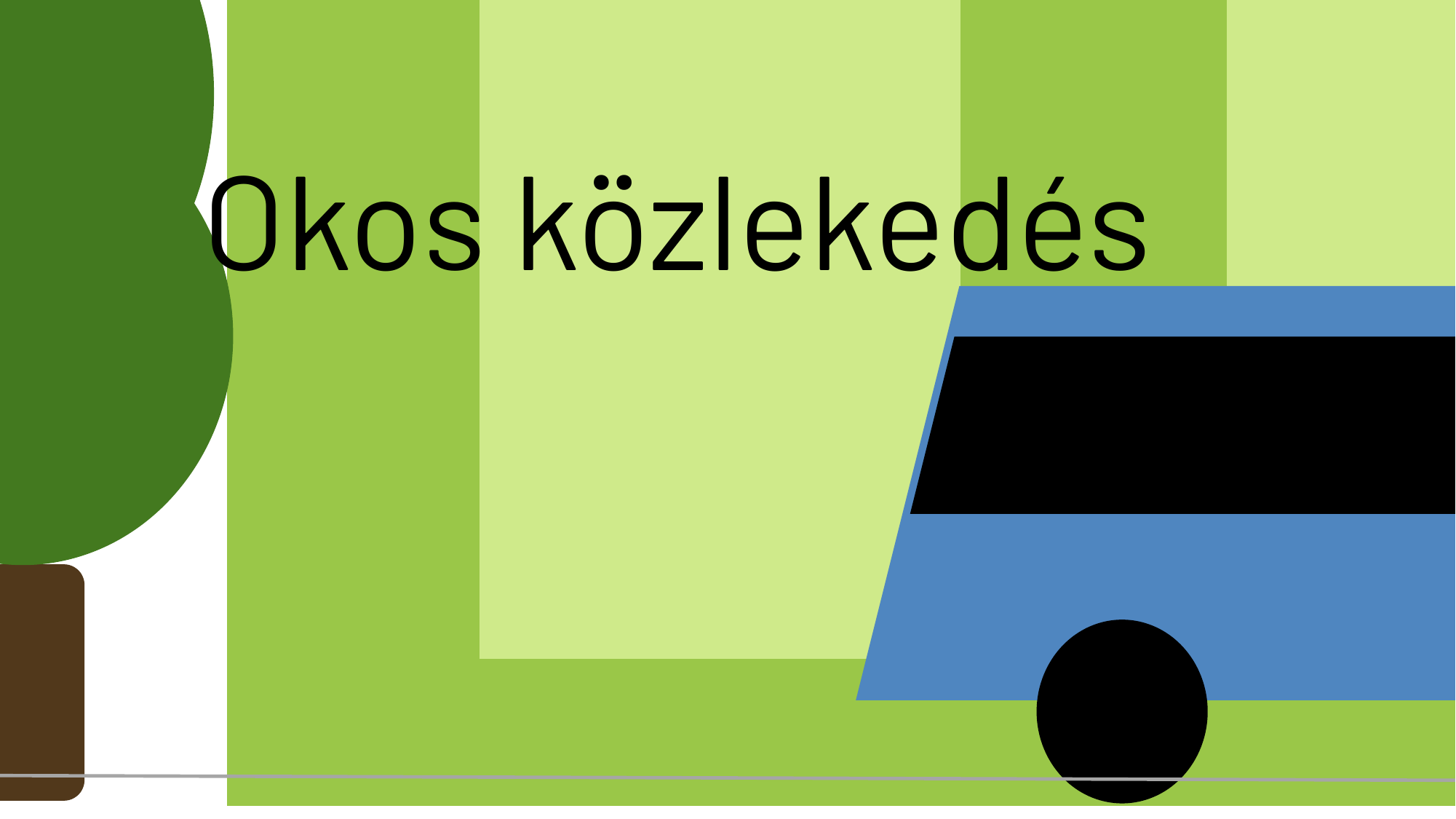

Okos közlekedés

Nagyon
Jó szöveg
Az okos
közlekedésről